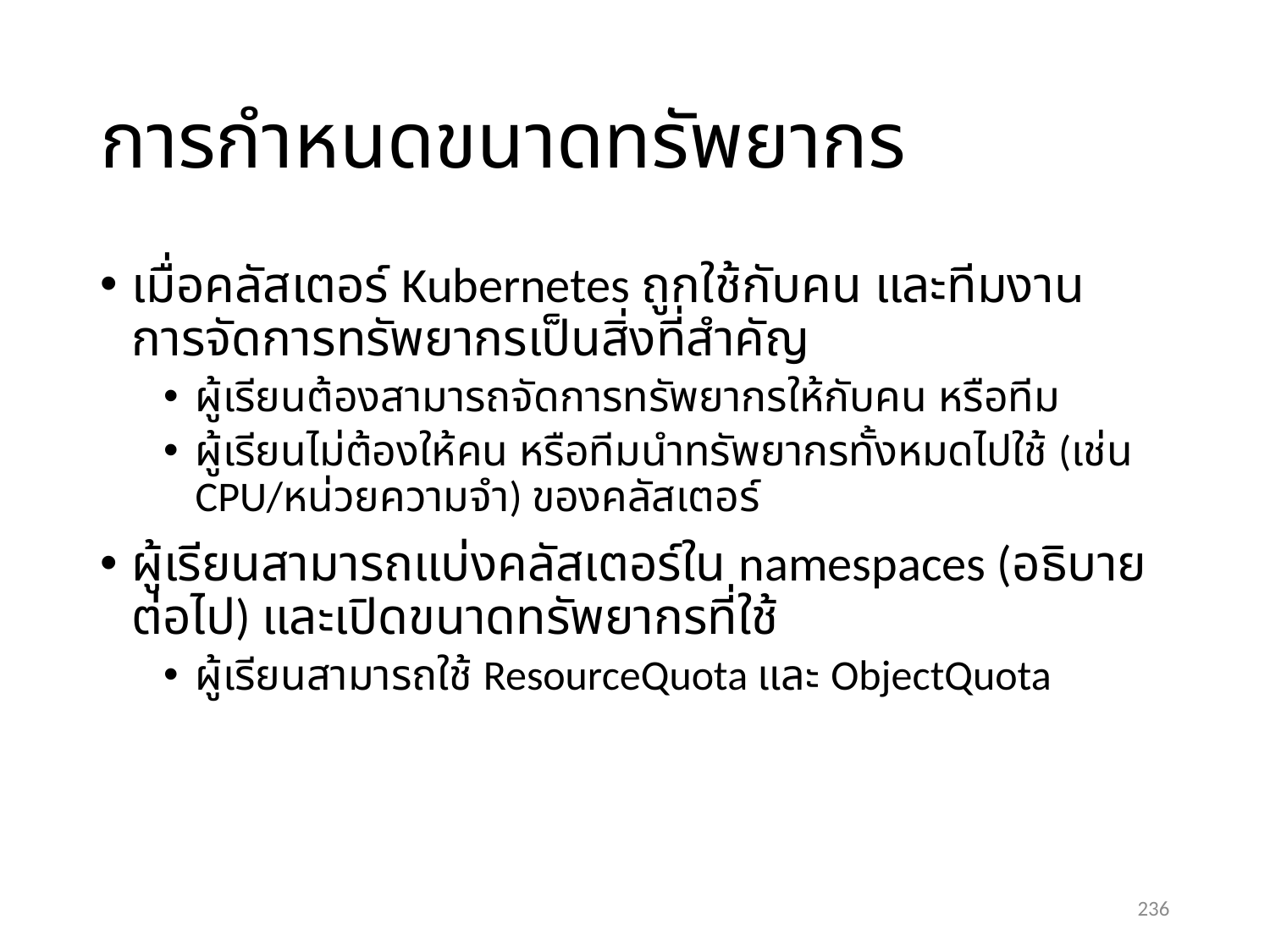

# การกำหนดขนาดทรัพยากร
เมื่อคลัสเตอร์ Kubernetes ถูกใช้กับคน และทีมงาน การจัดการทรัพยากรเป็นสิ่งที่สำคัญ
ผู้เรียนต้องสามารถจัดการทรัพยากรให้กับคน หรือทีม
ผู้เรียนไม่ต้องให้คน หรือทีมนำทรัพยากรทั้งหมดไปใช้ (เช่น CPU/หน่วยความจำ) ของคลัสเตอร์
ผู้เรียนสามารถแบ่งคลัสเตอร์ใน namespaces (อธิบายต่อไป) และเปิดขนาดทรัพยากรที่ใช้
ผู้เรียนสามารถใช้ ResourceQuota และ ObjectQuota
236